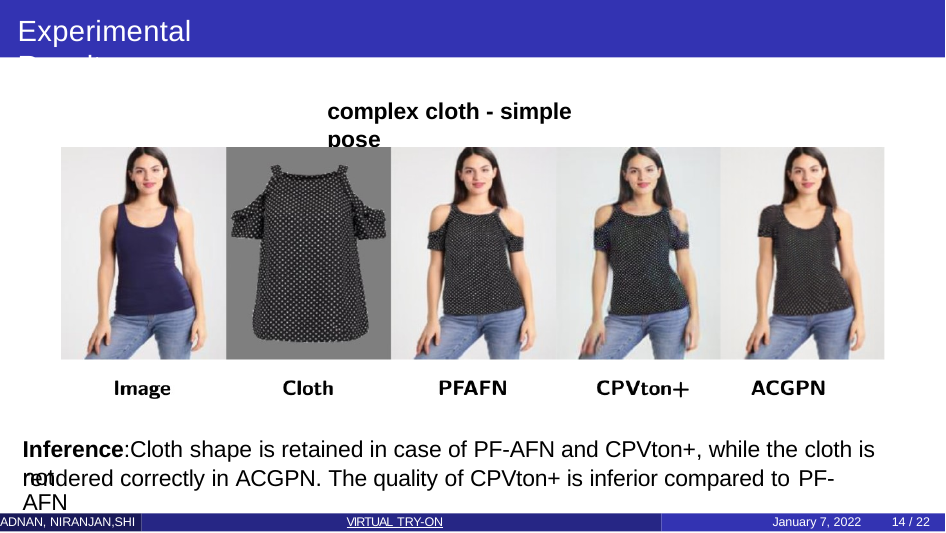

Experimental Results
complex cloth - simple pose

Inference:Cloth shape is retained in case of PF-AFN and CPVton+, while the cloth is not
rendered correctly in ACGPN. The quality of CPVton+ is inferior compared to PF-AFN

ADNAN, NIRANJAN,SHI
VIRTUAL TRY-ON
January 7, 2022
14 / 22